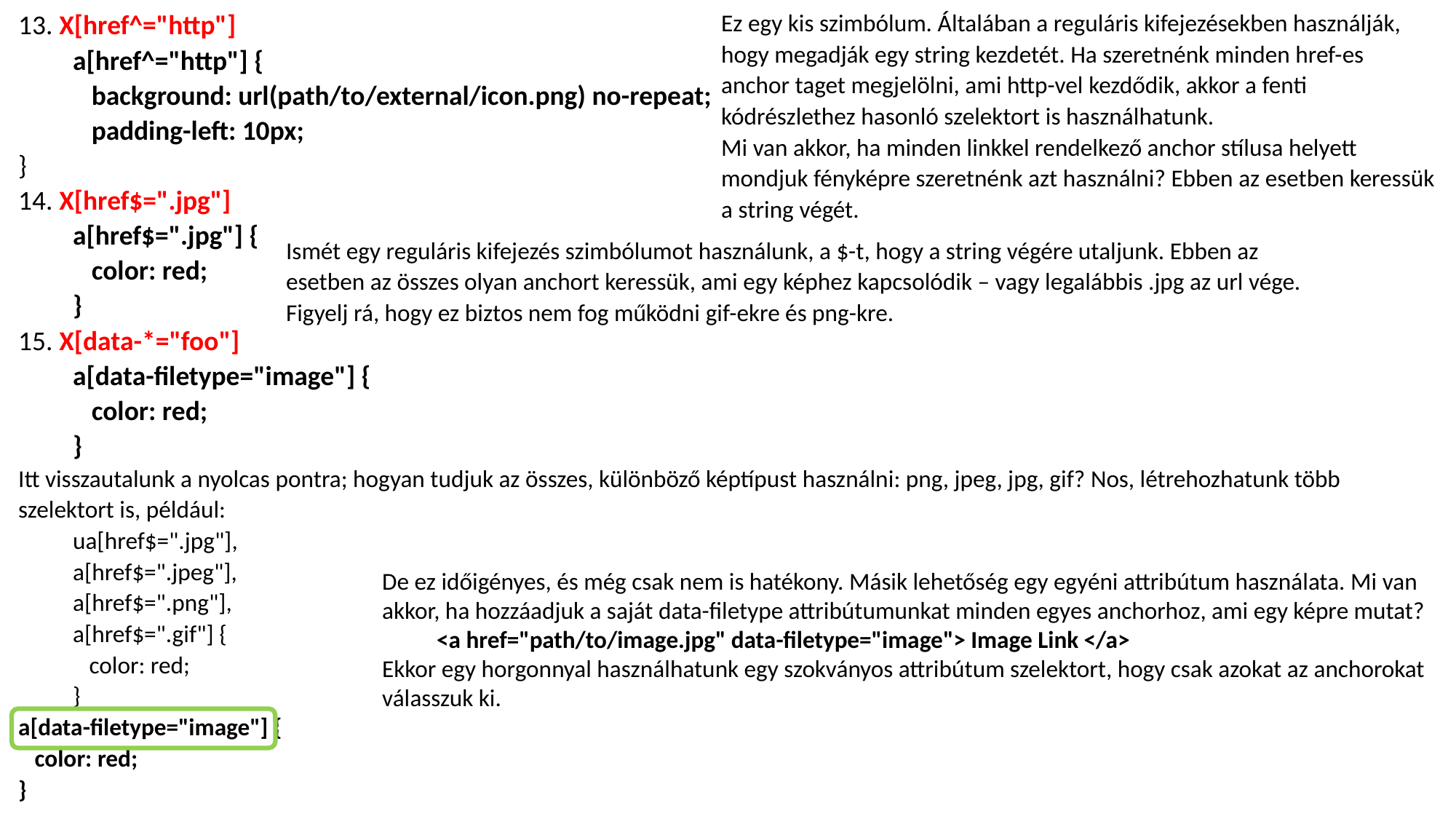

13. X[href^="http"]
a[href^="http"] {
   background: url(path/to/external/icon.png) no-repeat;
   padding-left: 10px;
}
14. X[href$=".jpg"]
a[href$=".jpg"] {
   color: red;
}
15. X[data-*="foo"]
a[data-filetype="image"] {
   color: red;
}
Itt visszautalunk a nyolcas pontra; hogyan tudjuk az összes, különböző képtípust használni: png, jpeg, jpg, gif? Nos, létrehozhatunk több szelektort is, például:
ua[href$=".jpg"],
a[href$=".jpeg"],
a[href$=".png"],
a[href$=".gif"] {
   color: red;
}
a[data-filetype="image"] {
   color: red;
}
Ez egy kis szimbólum. Általában a reguláris kifejezésekben használják, hogy megadják egy string kezdetét. Ha szeretnénk minden href-es anchor taget megjelölni, ami http-vel kezdődik, akkor a fenti kódrészlethez hasonló szelektort is használhatunk.
Mi van akkor, ha minden linkkel rendelkező anchor stílusa helyett mondjuk fényképre szeretnénk azt használni? Ebben az esetben keressük a string végét.
Ismét egy reguláris kifejezés szimbólumot használunk, a $-t, hogy a string végére utaljunk. Ebben az esetben az összes olyan anchort keressük, ami egy képhez kapcsolódik – vagy legalábbis .jpg az url vége. Figyelj rá, hogy ez biztos nem fog működni gif-ekre és png-kre.
De ez időigényes, és még csak nem is hatékony. Másik lehetőség egy egyéni attribútum használata. Mi van akkor, ha hozzáadjuk a saját data-filetype attribútumunkat minden egyes anchorhoz, ami egy képre mutat?
<a href="path/to/image.jpg" data-filetype="image"> Image Link </a>
Ekkor egy horgonnyal használhatunk egy szokványos attribútum szelektort, hogy csak azokat az anchorokat válasszuk ki.